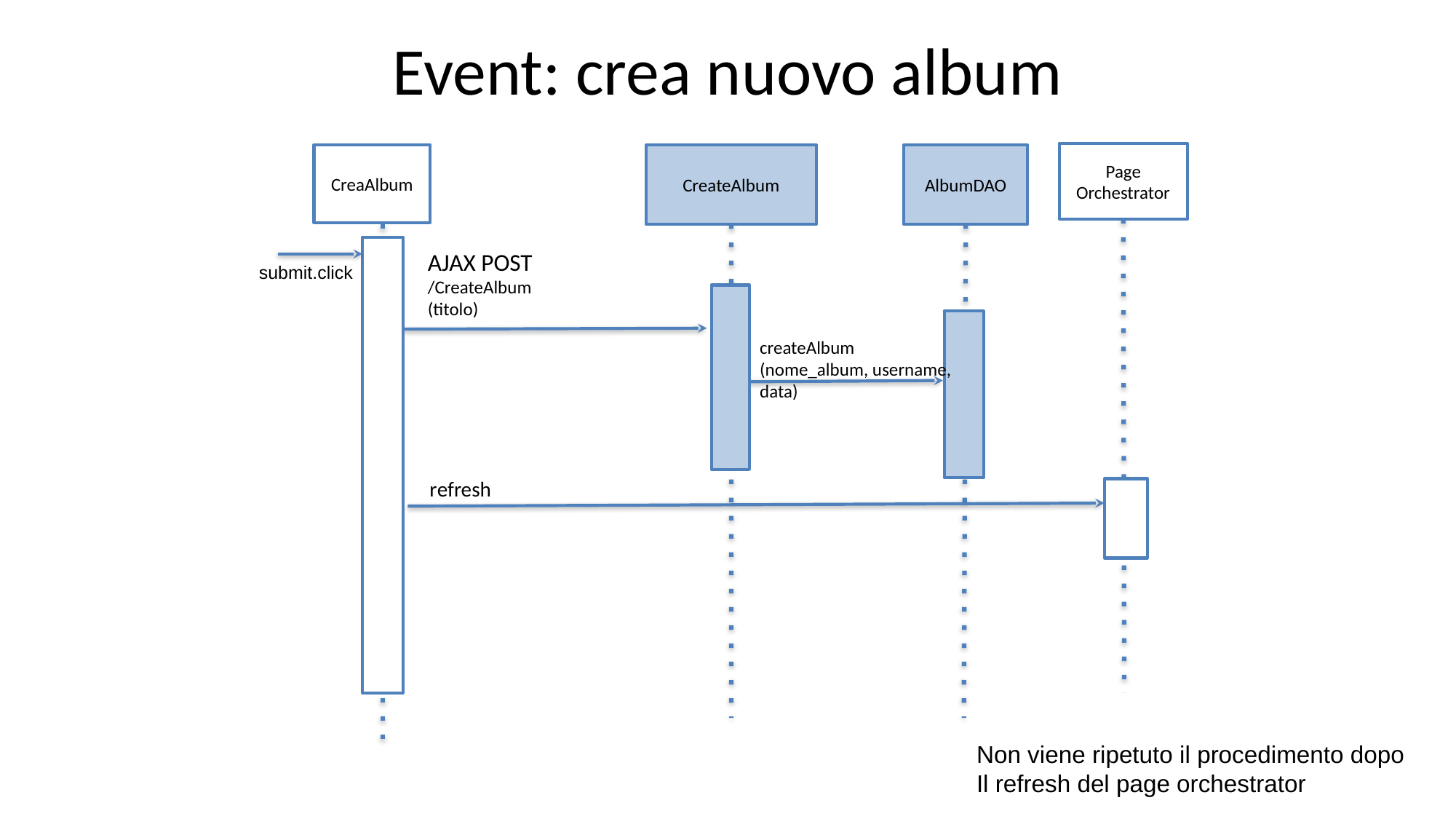

Event: crea nuovo album
Page
Orchestrator
CreateAlbum
AlbumDAO
CreaAlbum

AJAX POST
/CreateAlbum
(titolo)
submit.click

createAlbum
(nome_album, username, data)

refresh

Non viene ripetuto il procedimento dopo
Il refresh del page orchestrator